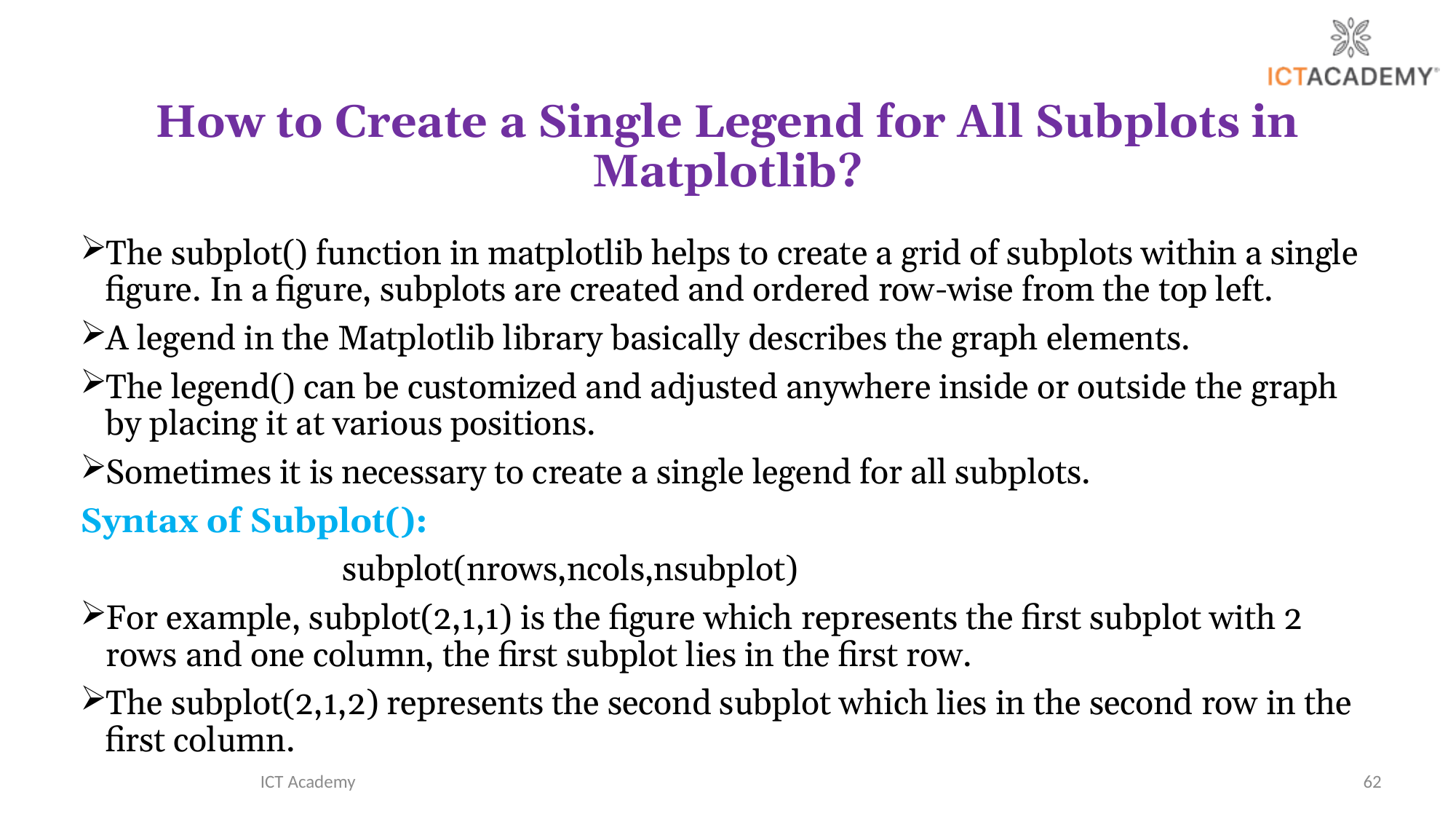

# How to Create a Single Legend for All Subplots in Matplotlib?
The subplot() function in matplotlib helps to create a grid of subplots within a single figure. In a figure, subplots are created and ordered row-wise from the top left.
A legend in the Matplotlib library basically describes the graph elements.
The legend() can be customized and adjusted anywhere inside or outside the graph by placing it at various positions.
Sometimes it is necessary to create a single legend for all subplots.
Syntax of Subplot():
			subplot(nrows,ncols,nsubplot)
For example, subplot(2,1,1) is the figure which represents the first subplot with 2 rows and one column, the first subplot lies in the first row.
The subplot(2,1,2) represents the second subplot which lies in the second row in the first column.
ICT Academy
62